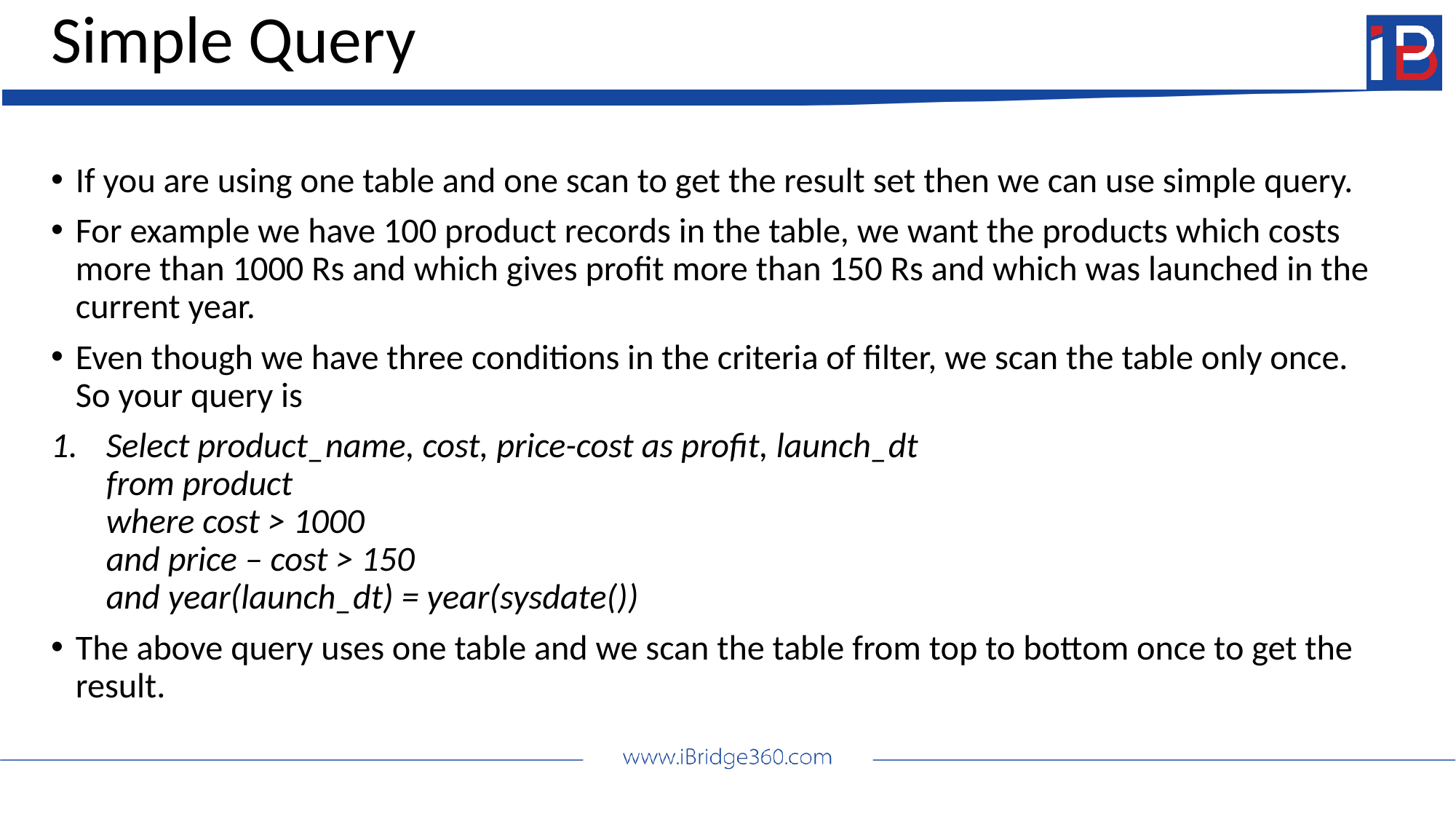

# Simple Query
If you are using one table and one scan to get the result set then we can use simple query.
For example we have 100 product records in the table, we want the products which costs more than 1000 Rs and which gives profit more than 150 Rs and which was launched in the current year.
Even though we have three conditions in the criteria of filter, we scan the table only once. So your query is
Select product_name, cost, price-cost as profit, launch_dt
from product
where cost > 1000
and price – cost > 150
and year(launch_dt) = year(sysdate())
The above query uses one table and we scan the table from top to bottom once to get the result.